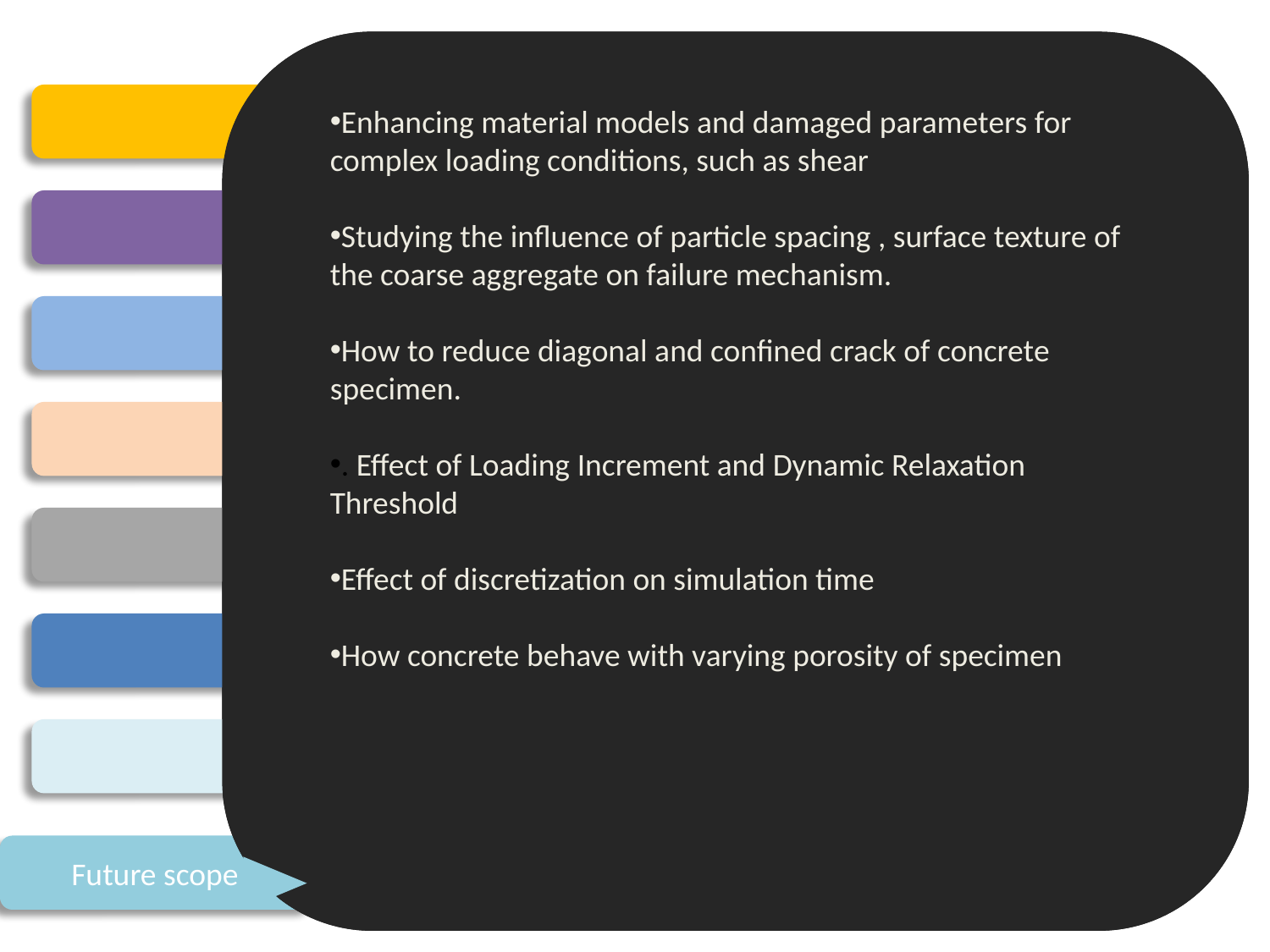

Enhancing material models and damaged parameters for complex loading conditions, such as shear

Studying the influence of particle spacing , surface texture of the coarse aggregate on failure mechanism.

How to reduce diagonal and confined crack of concrete specimen.

. Effect of Loading Increment and Dynamic Relaxation Threshold

Effect of discretization on simulation time

How concrete behave with varying porosity of specimen

Future scope